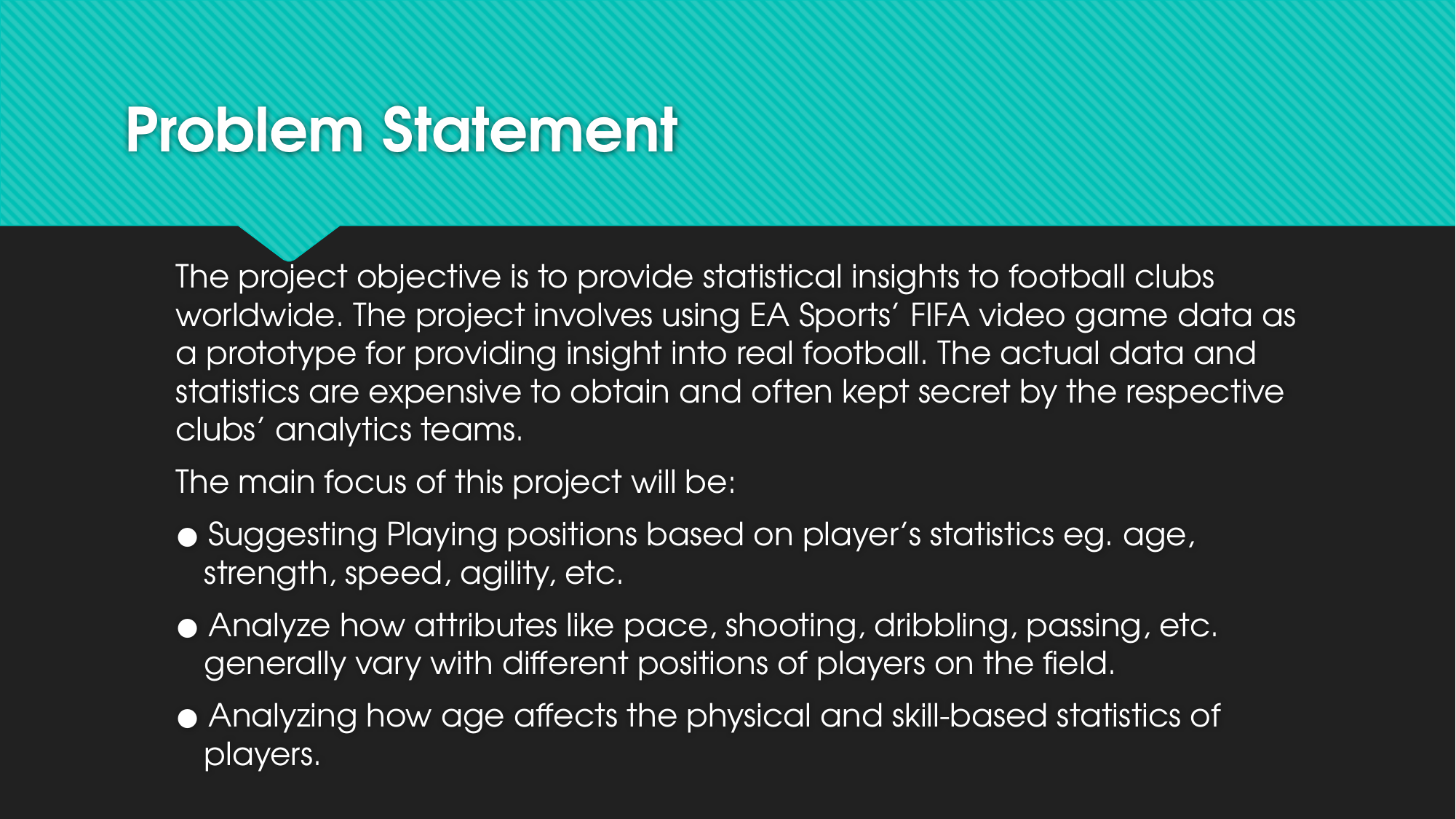

# Problem Statement
The project objective is to provide statistical insights to football clubs worldwide. The project involves using EA Sports’ FIFA video game data as a prototype for providing insight into real football. The actual data and statistics are expensive to obtain and often kept secret by the respective clubs’ analytics teams.
The main focus of this project will be:
● Suggesting Playing positions based on player’s statistics eg. age, strength, speed, agility, etc.
● Analyze how attributes like pace, shooting, dribbling, passing, etc. generally vary with different positions of players on the field.
● Analyzing how age affects the physical and skill-based statistics of players.